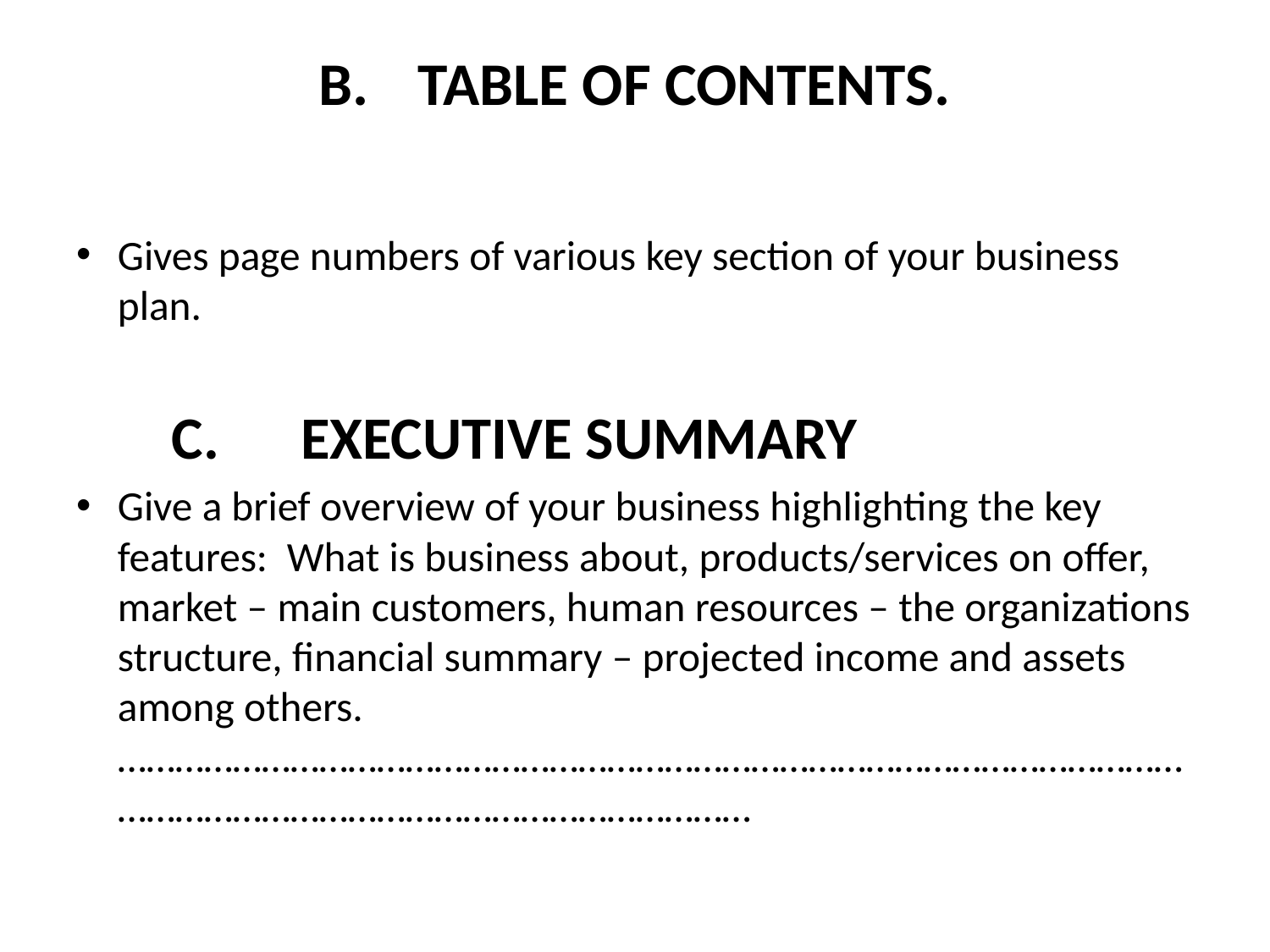

# B.	TABLE OF CONTENTS.
Gives page numbers of various key section of your business plan.

		    C.      EXECUTIVE SUMMARY
Give a brief overview of your business highlighting the key features:  What is business about, products/services on offer, market – main customers, human resources – the organizations structure, financial summary – projected income and assets among others. ……………………………………………………………………………………………………………………………………………………………